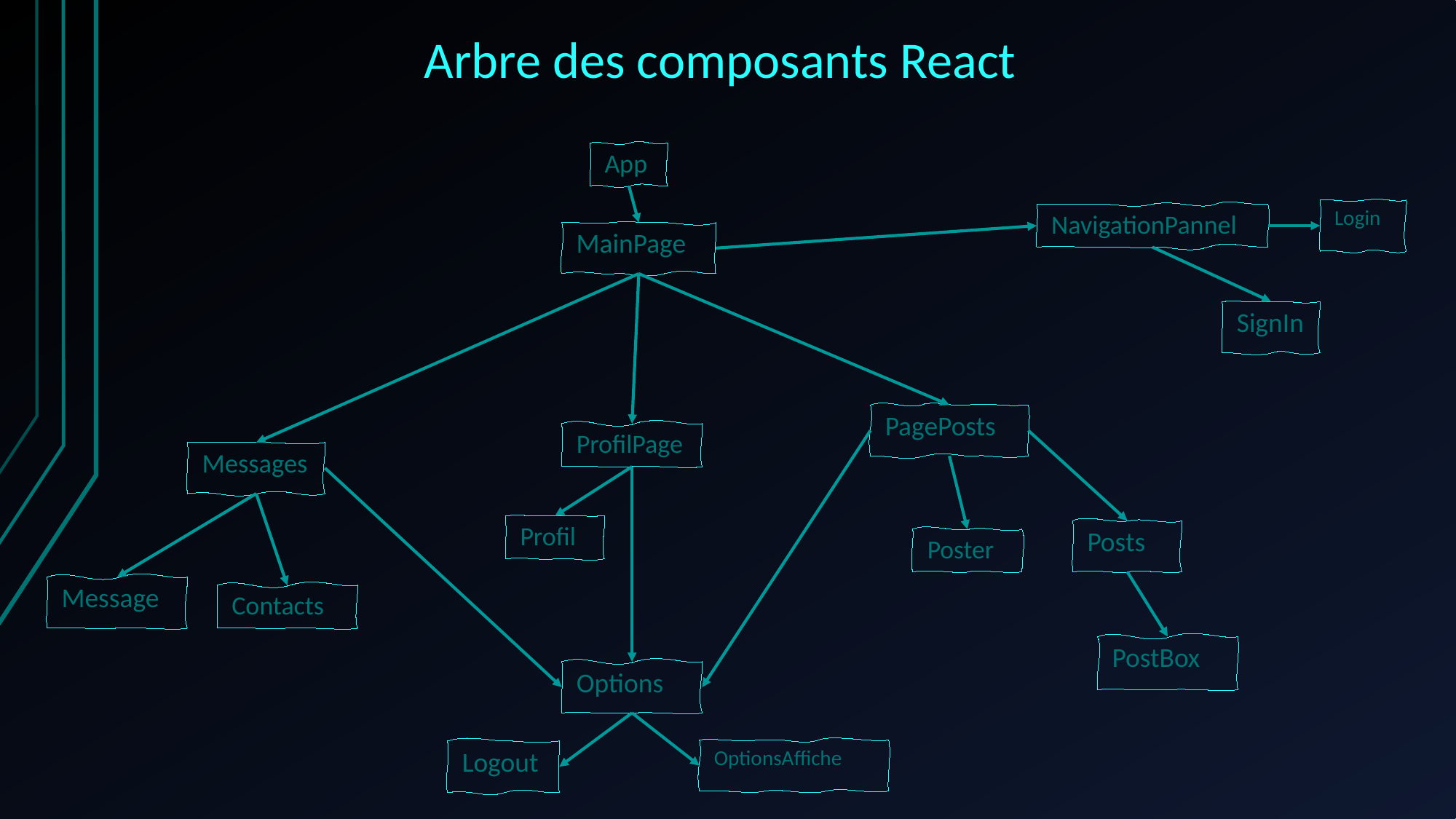

# Arbre des composants React
App
Login
NavigationPannel
MainPage
SignIn
PagePosts
ProfilPage
Messages
Profil
Posts
Poster
Message
Contacts
PostBox
Options
OptionsAffiche
Logout